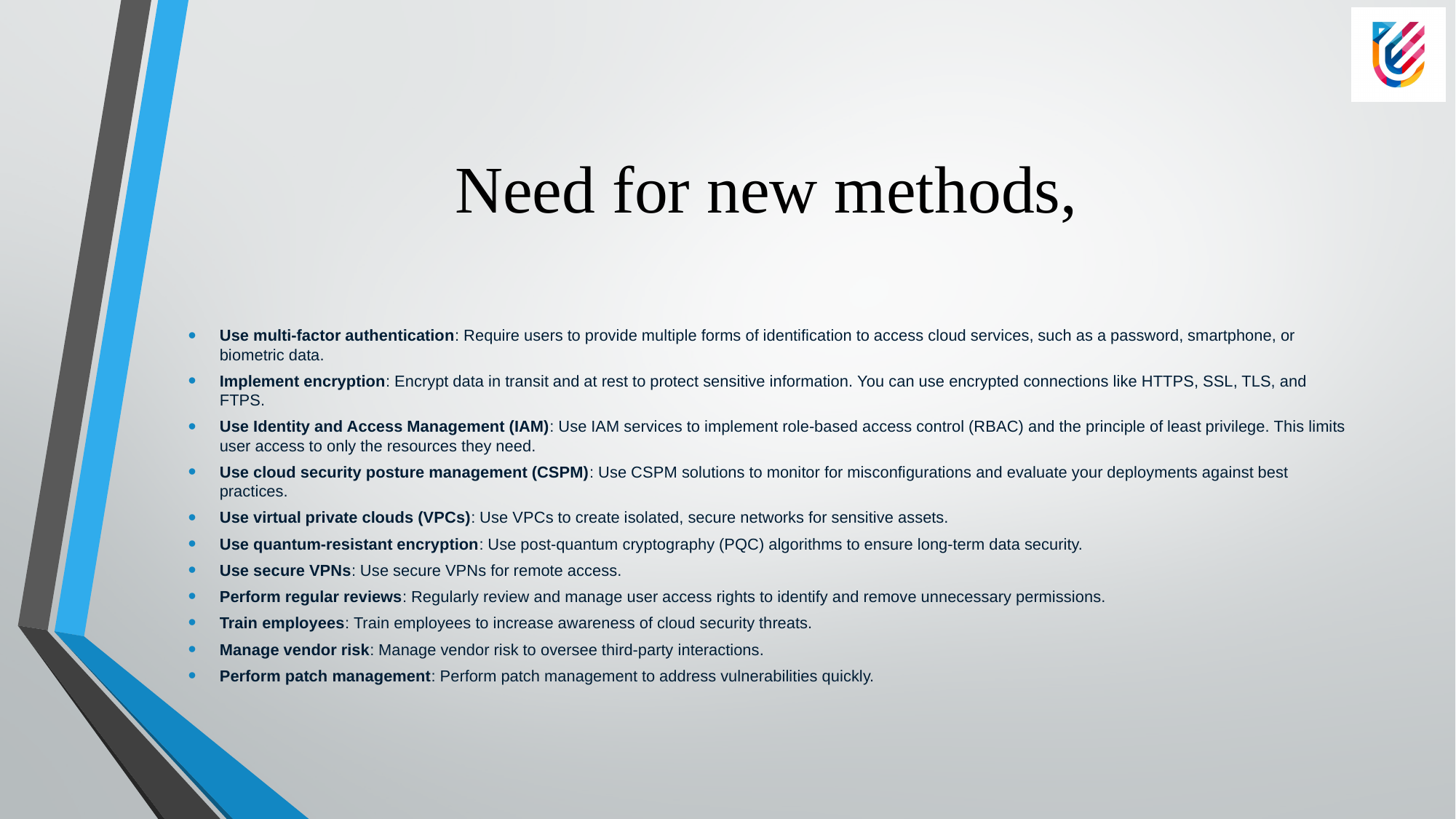

# Need for new methods,
Use multi-factor authentication: Require users to provide multiple forms of identification to access cloud services, such as a password, smartphone, or biometric data.
Implement encryption: Encrypt data in transit and at rest to protect sensitive information. You can use encrypted connections like HTTPS, SSL, TLS, and FTPS.
Use Identity and Access Management (IAM): Use IAM services to implement role-based access control (RBAC) and the principle of least privilege. This limits user access to only the resources they need.
Use cloud security posture management (CSPM): Use CSPM solutions to monitor for misconfigurations and evaluate your deployments against best practices.
Use virtual private clouds (VPCs): Use VPCs to create isolated, secure networks for sensitive assets.
Use quantum-resistant encryption: Use post-quantum cryptography (PQC) algorithms to ensure long-term data security.
Use secure VPNs: Use secure VPNs for remote access.
Perform regular reviews: Regularly review and manage user access rights to identify and remove unnecessary permissions.
Train employees: Train employees to increase awareness of cloud security threats.
Manage vendor risk: Manage vendor risk to oversee third-party interactions.
Perform patch management: Perform patch management to address vulnerabilities quickly.